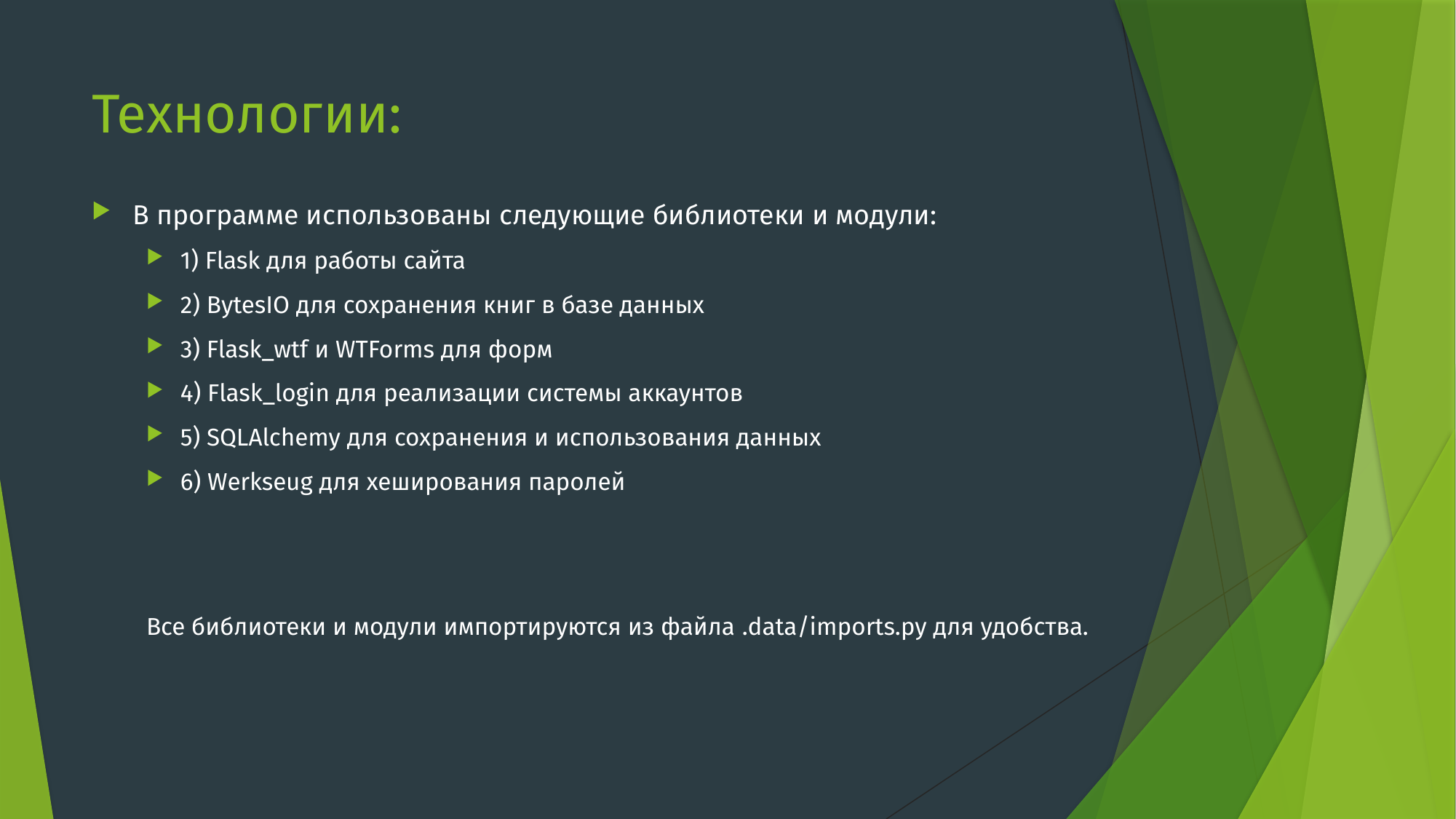

# Технологии:
В программе использованы следующие библиотеки и модули:
1) Flask для работы сайта
2) BytesIO для сохранения книг в базе данных
3) Flask_wtf и WTForms для форм
4) Flask_login для реализации системы аккаунтов
5) SQLAlchemy для сохранения и использования данных
6) Werkseug для хеширования паролей

Все библиотеки и модули импортируются из файла .data/imports.py для удобства.